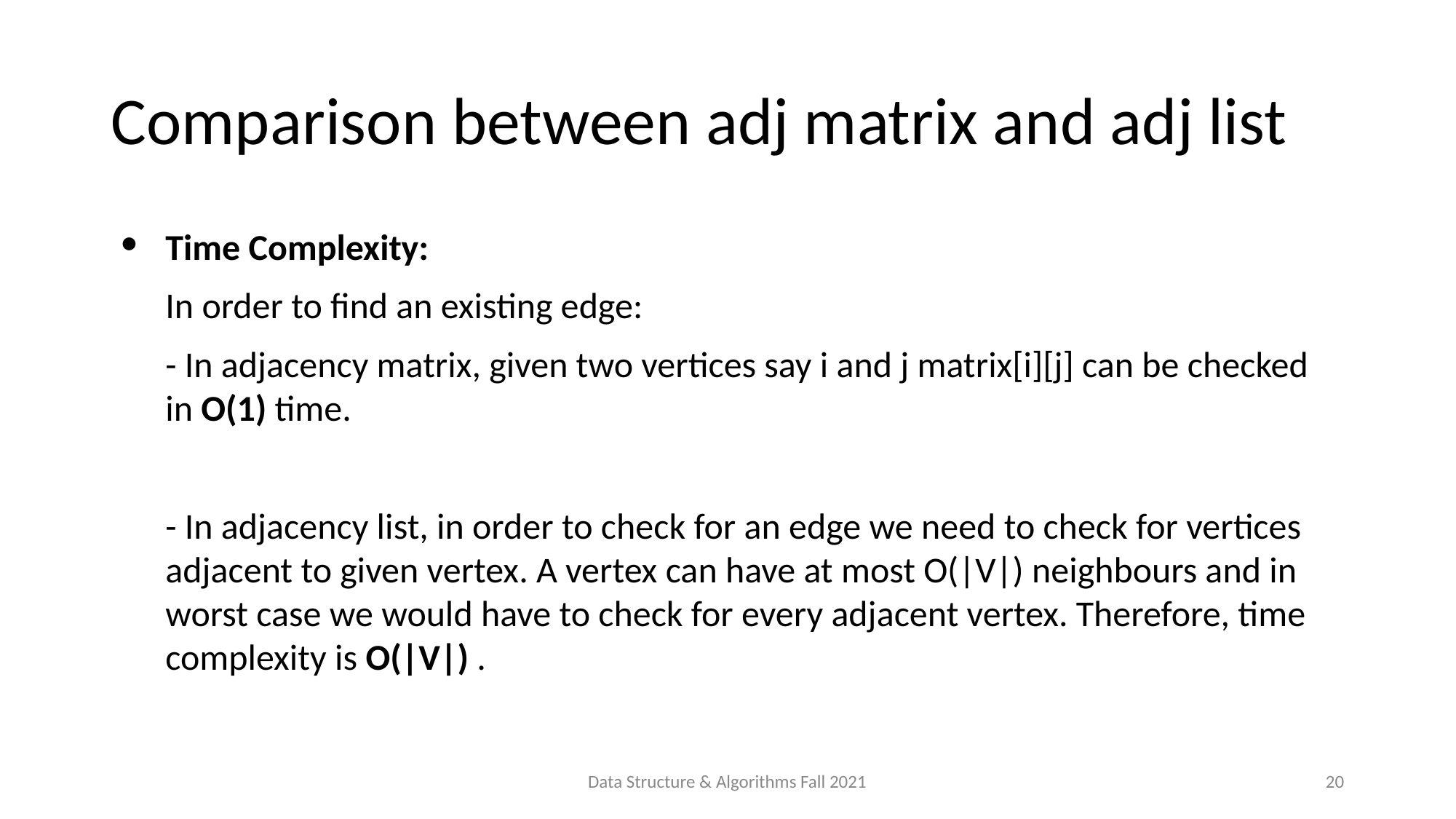

# Comparison between adj matrix and adj list
Time Complexity:
In order to find an existing edge:
- In adjacency matrix, given two vertices say i and j matrix[i][j] can be checked in O(1) time.

- In adjacency list, in order to check for an edge we need to check for vertices adjacent to given vertex. A vertex can have at most O(|V|) neighbours and in worst case we would have to check for every adjacent vertex. Therefore, time complexity is O(|V|) .
Data Structure & Algorithms Fall 2021
20